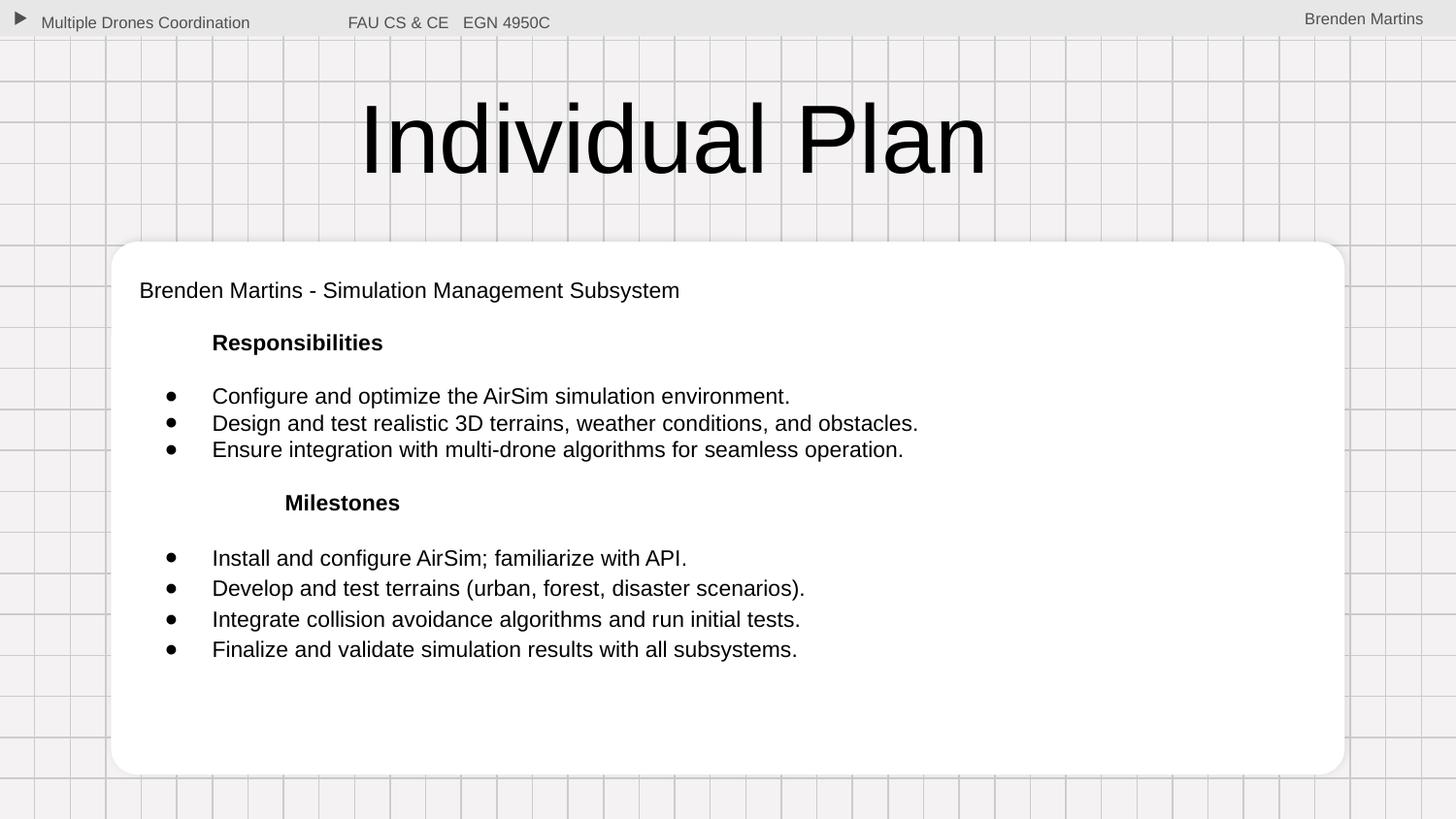

Multiple Drones Coordination
FAU CS & CE   EGN 4950C
Brenden Martins
# Individual Plan

Brenden Martins - Simulation Management Subsystem

Responsibilities
Configure and optimize the AirSim simulation environment.
Design and test realistic 3D terrains, weather conditions, and obstacles.
Ensure integration with multi-drone algorithms for seamless operation.

	Milestones
Install and configure AirSim; familiarize with API.
Develop and test terrains (urban, forest, disaster scenarios).
Integrate collision avoidance algorithms and run initial tests.
Finalize and validate simulation results with all subsystems.